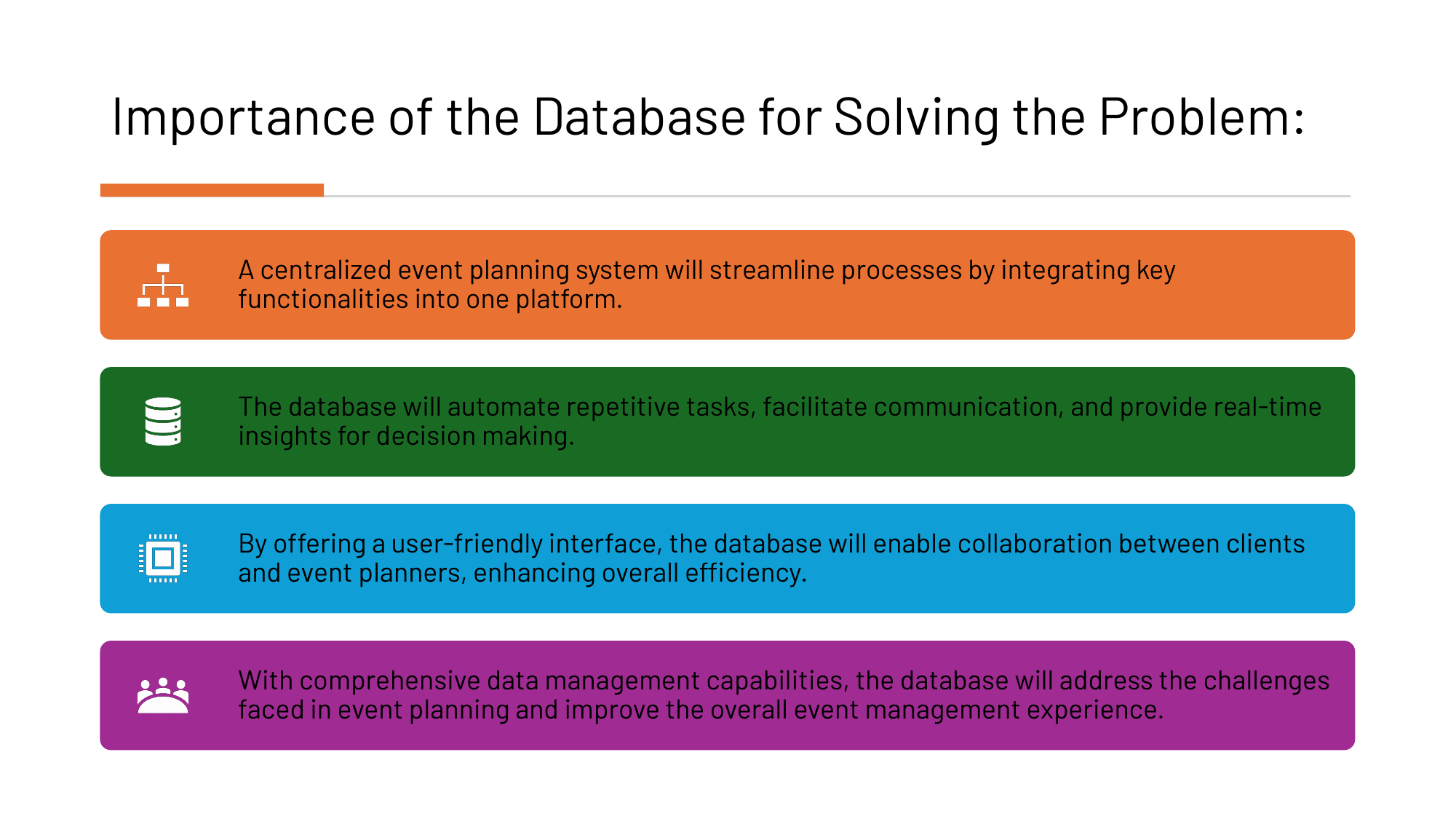

# Importance of the Database for Solving the Problem:

A centralized event planning system will streamline processes by integrating key functionalities into one platform.
The database will automate repetitive tasks, facilitate communication, and provide real-time insights for decision making.
By offering a user-friendly interface, the database will enable collaboration between clients and event planners, enhancing overall efficiency.
With comprehensive data management capabilities, the database will address the challenges faced in event planning and improve the overall event management experience.